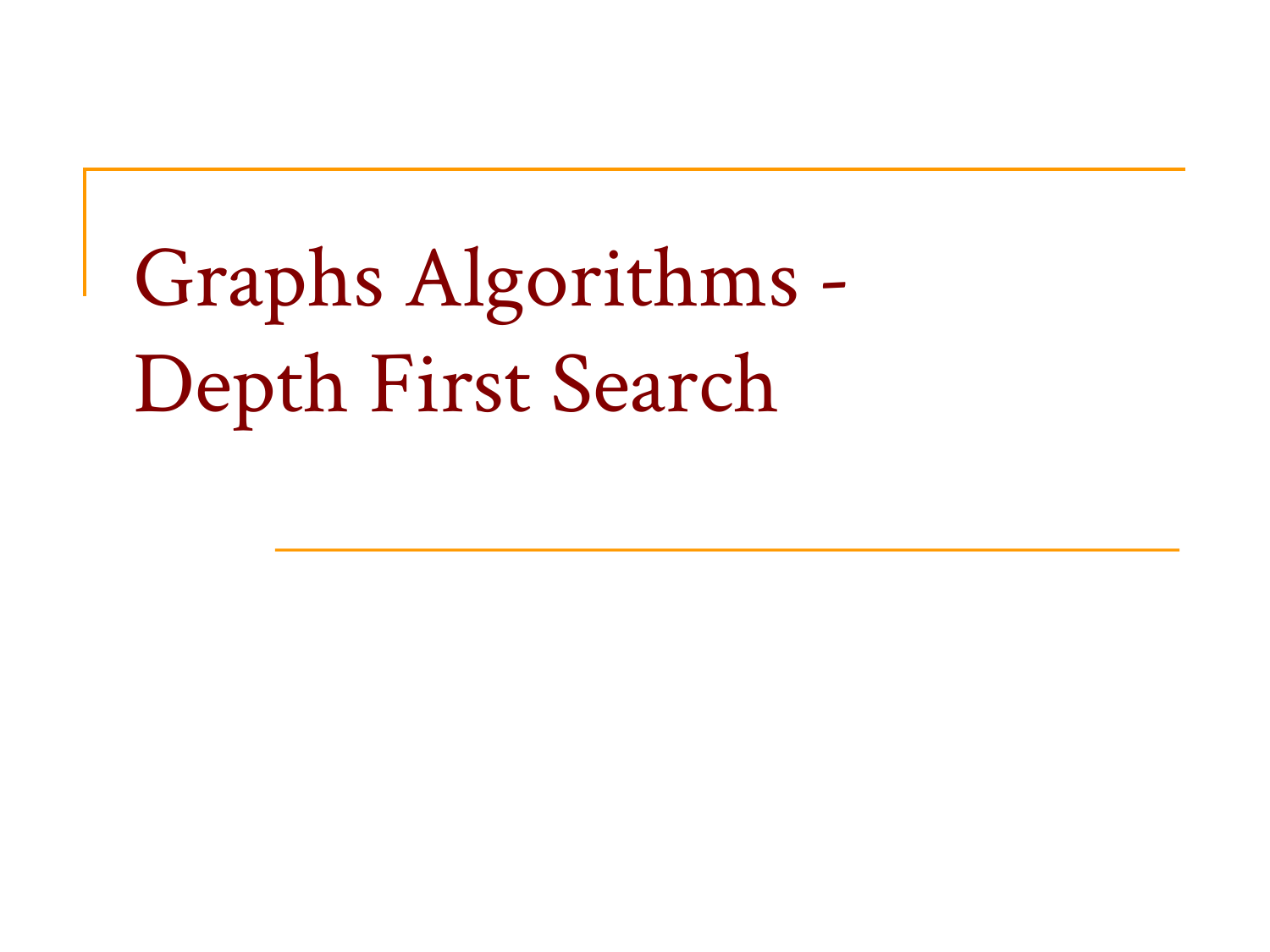

# Graphs Algorithms - Depth First Search